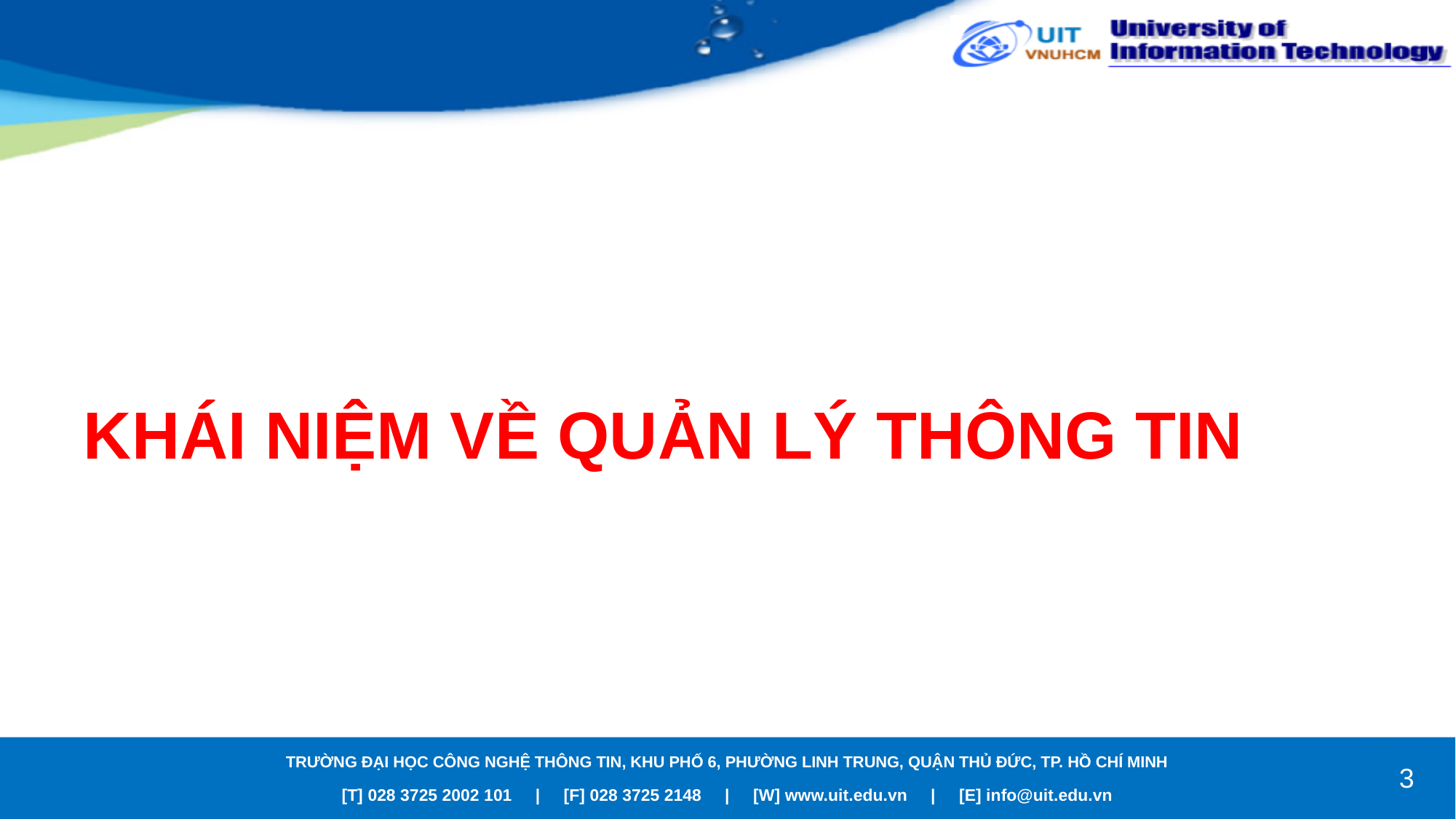

# KHÁI NIỆM VỀ QUẢN LÝ THÔNG TIN